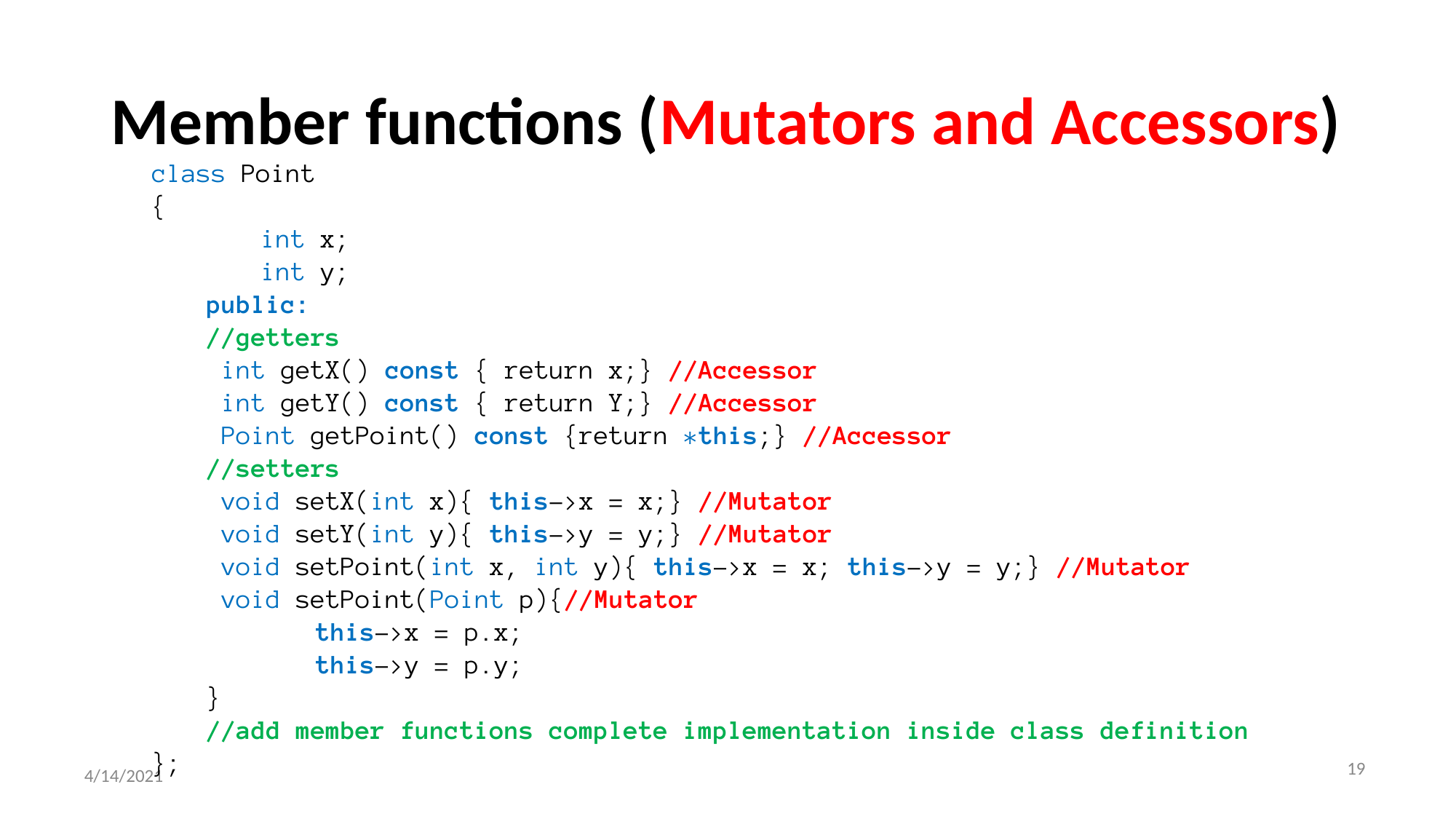

# Member functions (Mutators and Accessors)
class Point
{
int x;
int y;
public:
//getters
 int getX() const { return x;} //Accessor
 int getY() const { return Y;} //Accessor
 Point getPoint() const {return *this;} //Accessor
//setters
 void setX(int x){ this->x = x;} //Mutator
 void setY(int y){ this->y = y;} //Mutator
 void setPoint(int x, int y){ this->x = x; this->y = y;} //Mutator
 void setPoint(Point p){//Mutator
	this->x = p.x;
	this->y = p.y;
}
//add member functions complete implementation inside class definition
};

19
4/14/2021